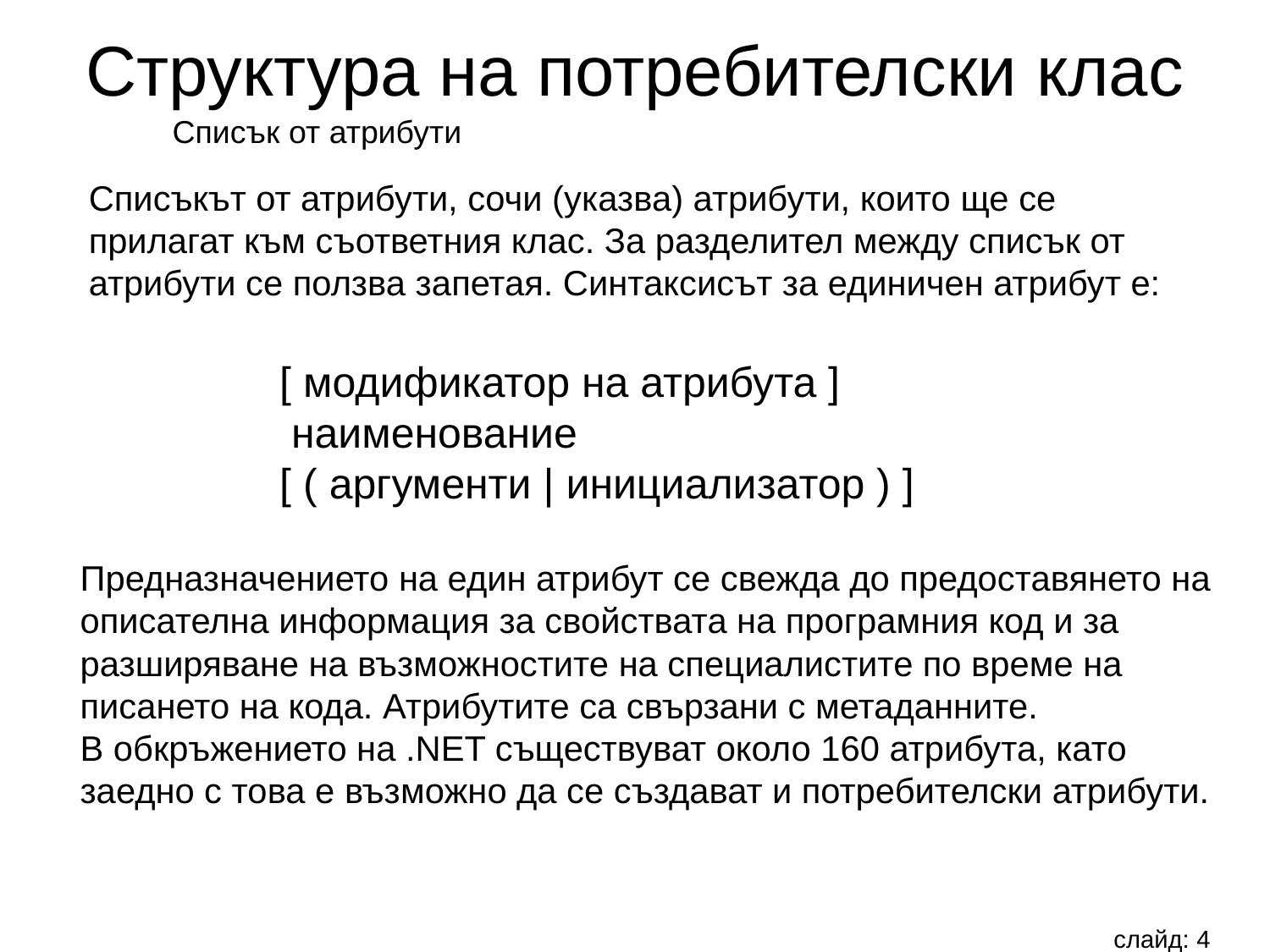

Структура на потребителски клас
Списък от атрибути
Списъкът от атрибути, сочи (указва) атрибути, които ще се прилагат към съответния клас. За разделител между списък от атрибути се ползва запетая. Синтаксисът за единичен атрибут е:
[ модификатор на атрибута ]
 наименование
[ ( аргументи | инициализатор ) ]
Предназначението на един атрибут се свежда до предоставянето на
описателна информация за свойствата на програмния код и за
разширяване на възможностите на специалистите по време на
писането на кода. Атрибутите са свързани с метаданните.
В обкръжението на .NET съществуват около 160 атрибута, като
заедно с това е възможно да се създават и потребителски атрибути.